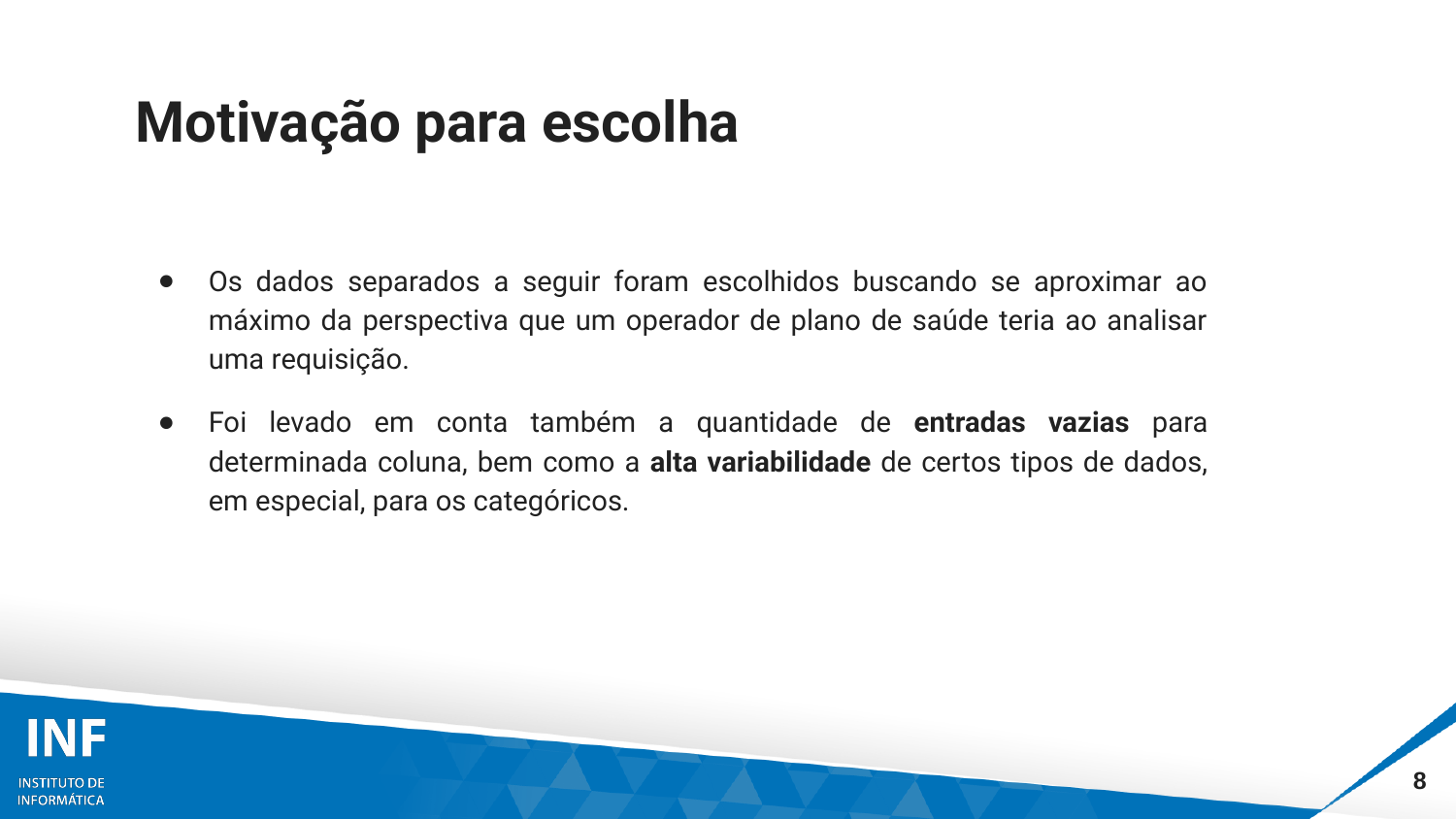

# Motivação para escolha
Os dados separados a seguir foram escolhidos buscando se aproximar ao máximo da perspectiva que um operador de plano de saúde teria ao analisar uma requisição.
Foi levado em conta também a quantidade de entradas vazias para determinada coluna, bem como a alta variabilidade de certos tipos de dados, em especial, para os categóricos.
8